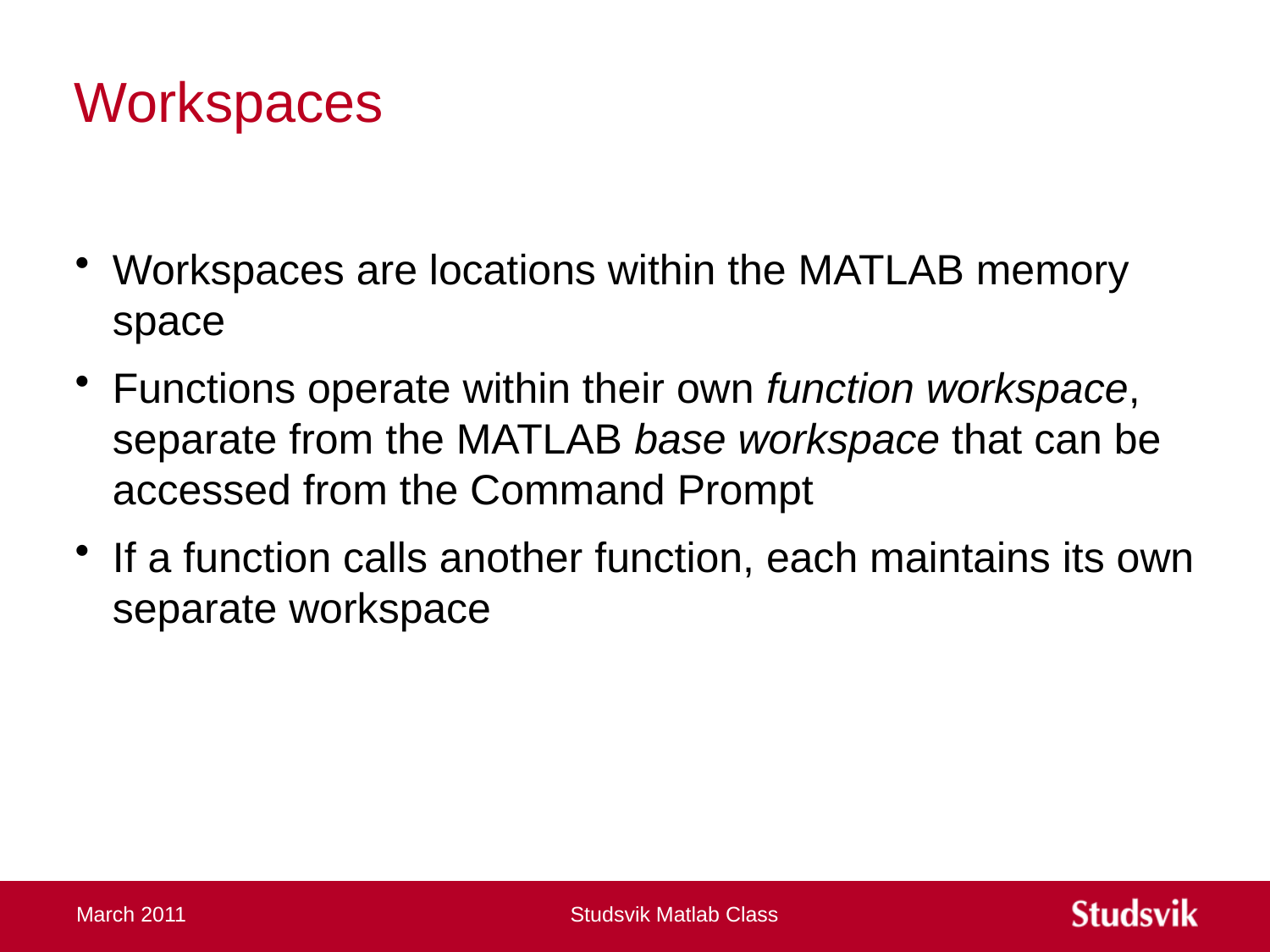

# Workspaces
Workspaces are locations within the MATLAB memory space
Functions operate within their own function workspace, separate from the MATLAB base workspace that can be accessed from the Command Prompt
If a function calls another function, each maintains its own separate workspace
March 2011
Studsvik Matlab Class